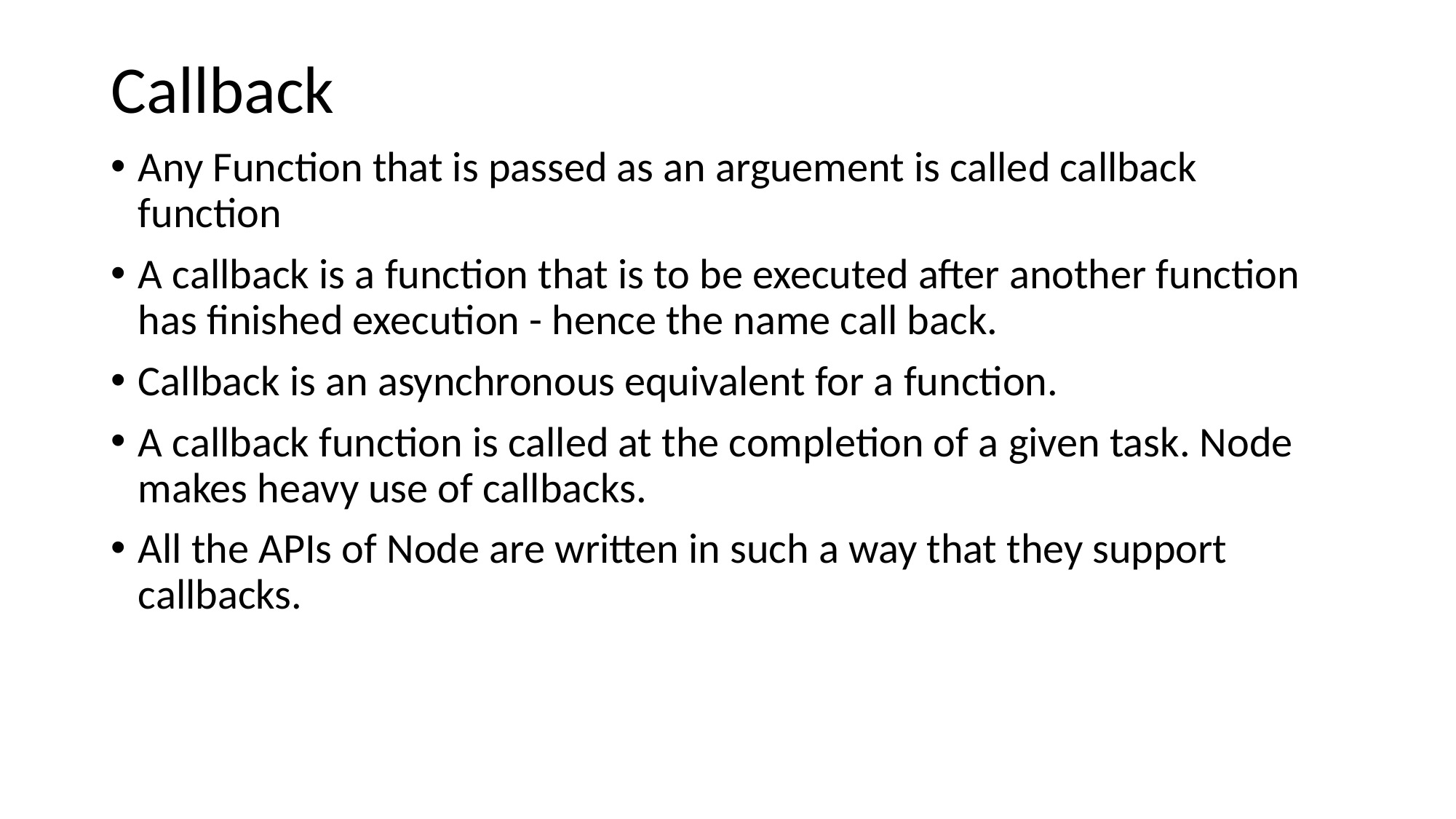

# Callback
Any Function that is passed as an arguement is called callback function
A callback is a function that is to be executed after another function has finished execution - hence the name call back.
Callback is an asynchronous equivalent for a function.
A callback function is called at the completion of a given task. Node makes heavy use of callbacks.
All the APIs of Node are written in such a way that they support callbacks.